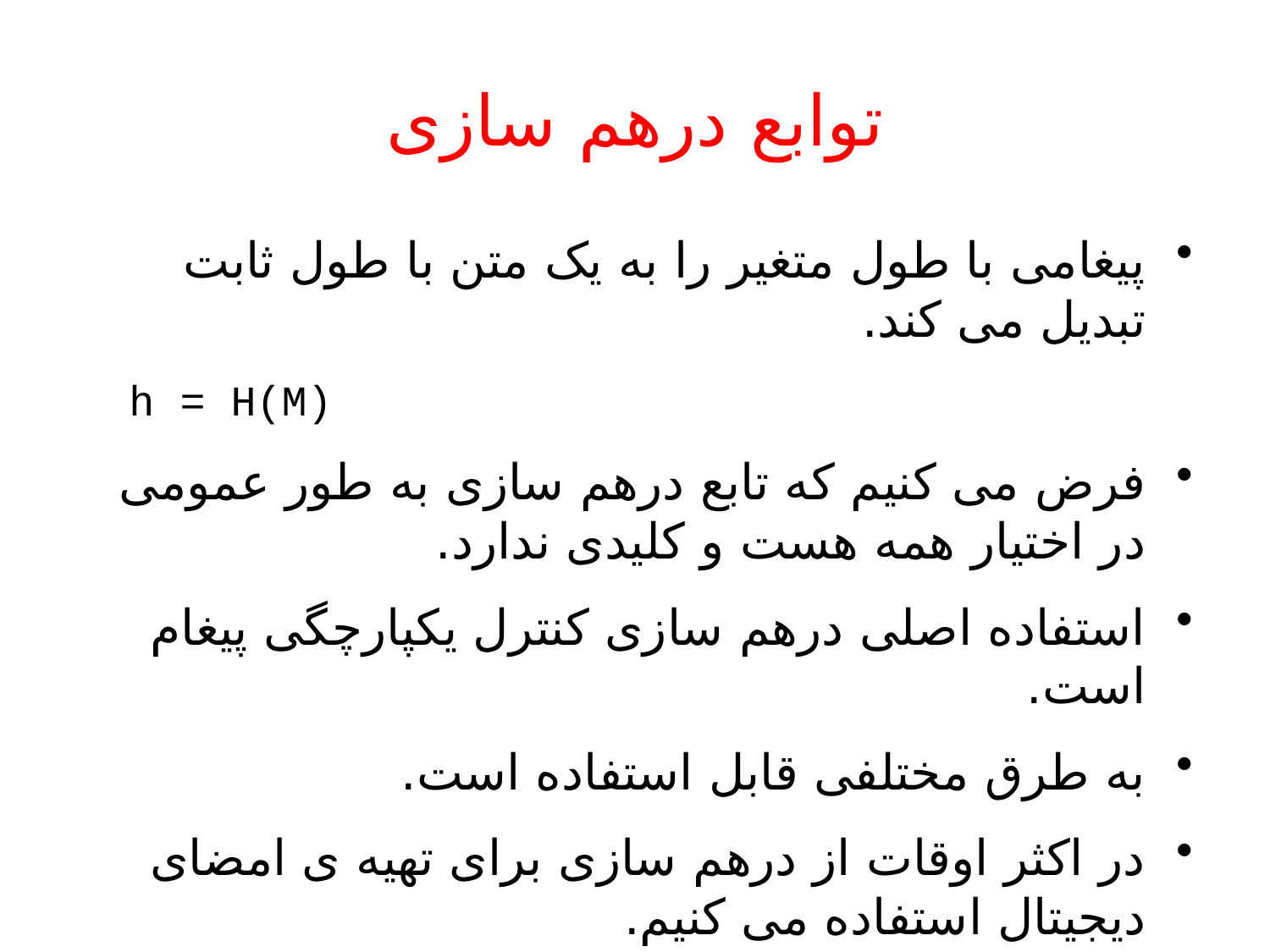

# توابع درهم سازی
پیغامی با طول متغیر را به یک متن با طول ثابت تبدیل می کند.
h = H(M)
فرض می کنیم که تابع درهم سازی به طور عمومی در اختیار همه هست و کلیدی ندارد.
استفاده اصلی درهم سازی کنترل یکپارچگی پیغام است.
به طرق مختلفی قابل استفاده است.
در اکثر اوقات از درهم سازی برای تهیه ی امضای دیجیتال استفاده می کنیم.